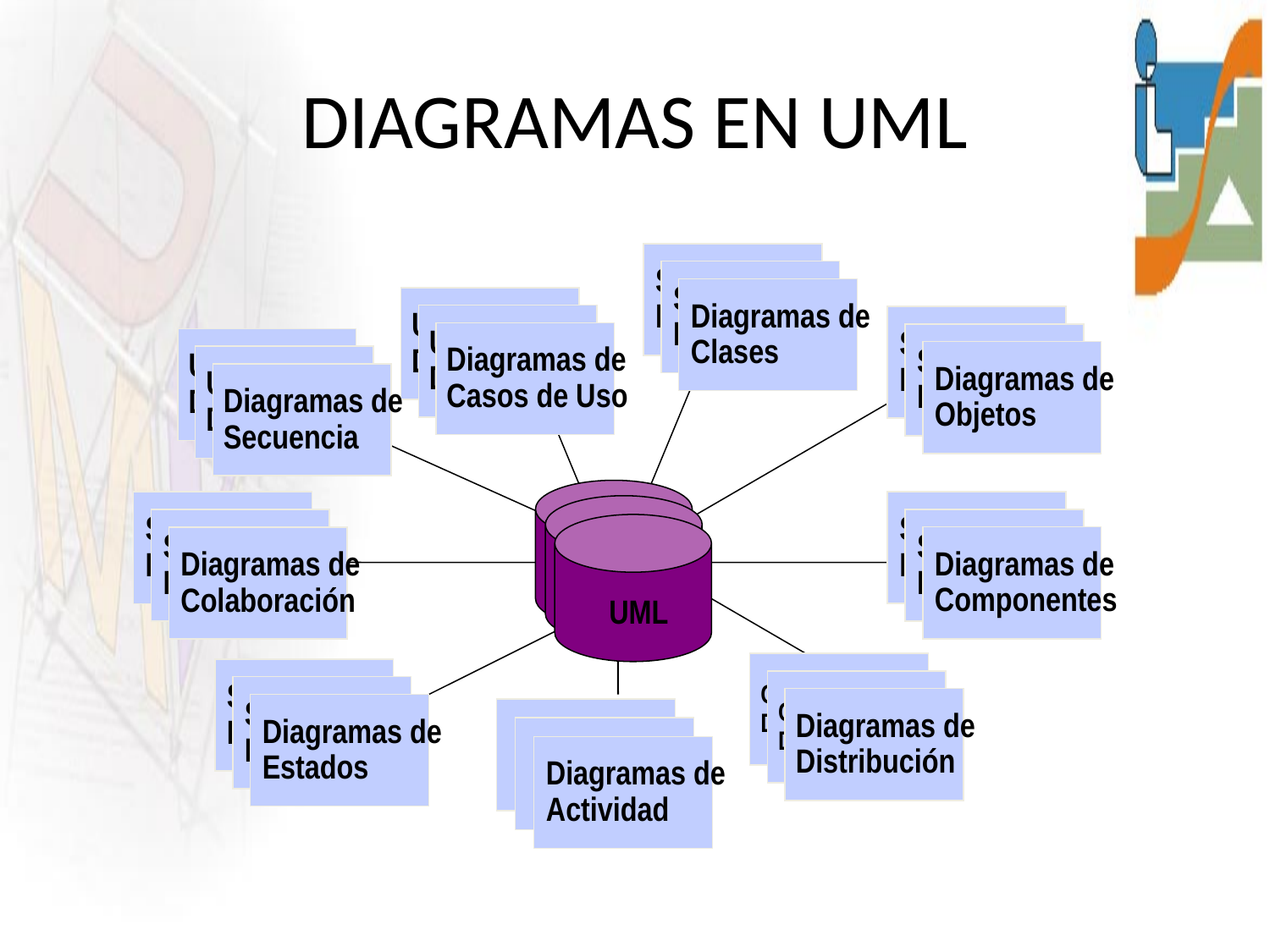

# DIAGRAMAS EN UML

State
Diagrams
State
Diagrams
Diagramas de
Clases
Use Case
Diagrams
Use Case
Diagrams
State
Diagrams
Diagramas de
Casos de Uso
State
Diagrams
Use Case
Diagrams
Diagramas de
Objetos
Use Case
Diagrams

Diagramas de
Secuencia

Scenario
Diagrams
State
Diagrams

Scenario
Diagrams
State
Diagrams

Diagramas de
Componentes
Diagramas de
Colaboración

UML

Component
Diagrams
Scenario
Diagrams
Component
Diagrams
Scenario
Diagrams
Diagramas de
Distribución
Diagramas de
Estados

Diagramas de
Actividad